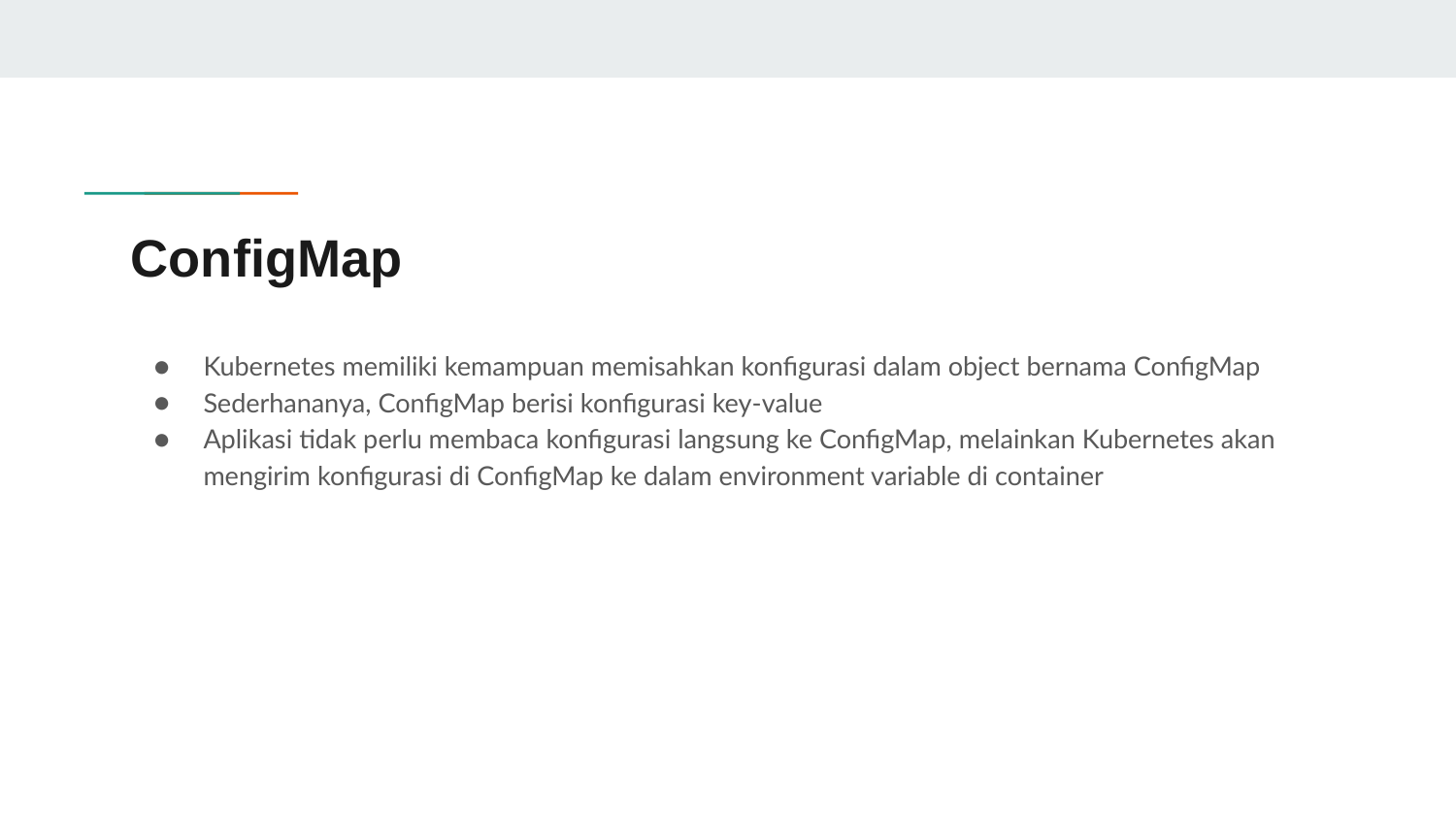

# ConfigMap
Kubernetes memiliki kemampuan memisahkan konfigurasi dalam object bernama ConfigMap
Sederhananya, ConfigMap berisi konfigurasi key-value
Aplikasi tidak perlu membaca konfigurasi langsung ke ConfigMap, melainkan Kubernetes akan mengirim konfigurasi di ConfigMap ke dalam environment variable di container